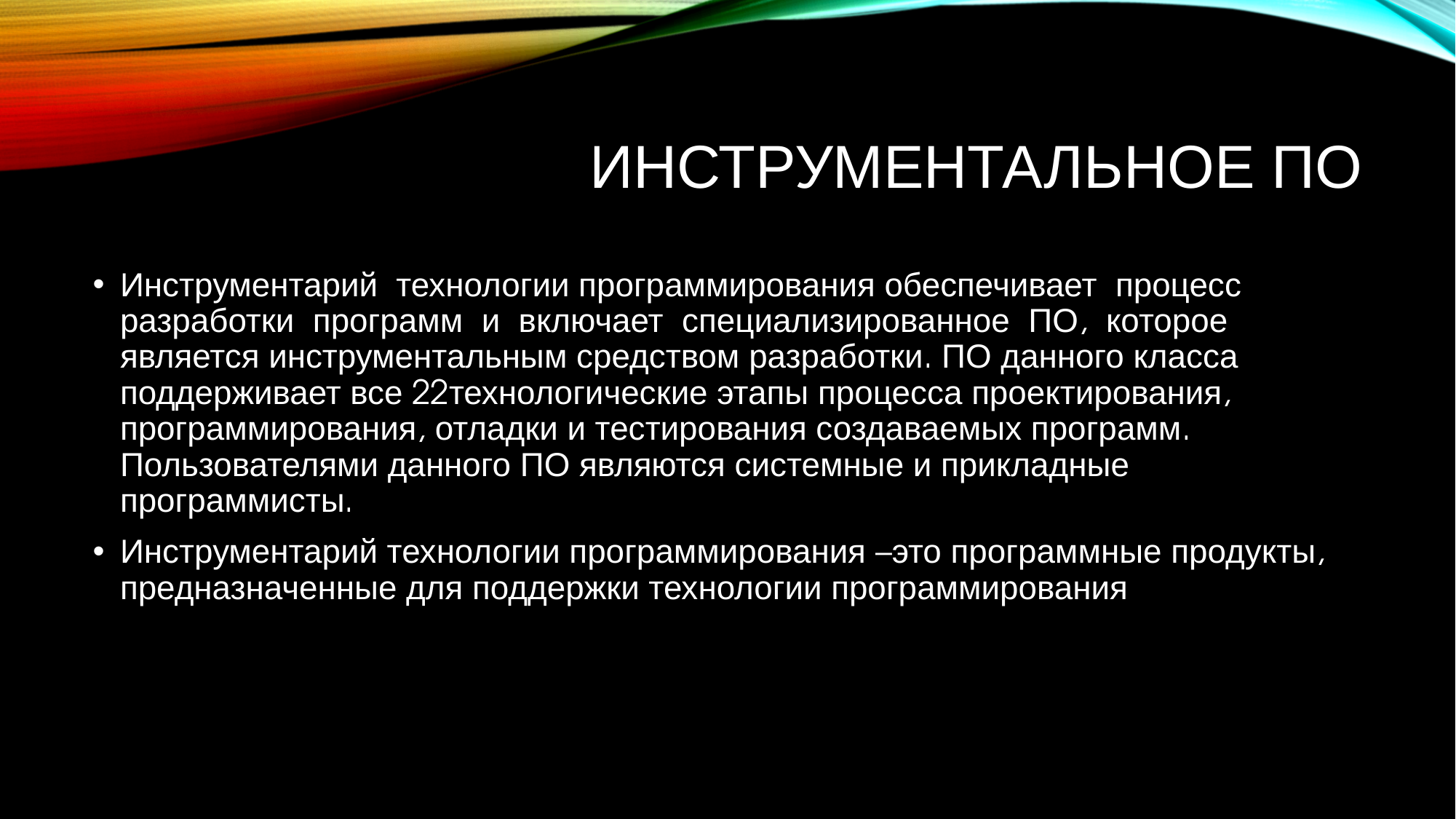

# Инструментальное ПО
Инструментарий  технологии программирования обеспечивает  процесс разработки  программ  и  включает  специализированное  ПО,  которое  является инструментальным средством разработки. ПО данного класса поддерживает все 22технологические этапы процесса проектирования, программирования, отладки и тестирования создаваемых программ. Пользователями данного ПО являются системные и прикладные программисты.
Инструментарий технологии программирования –это программные продукты, предназначенные для поддержки технологии программирования